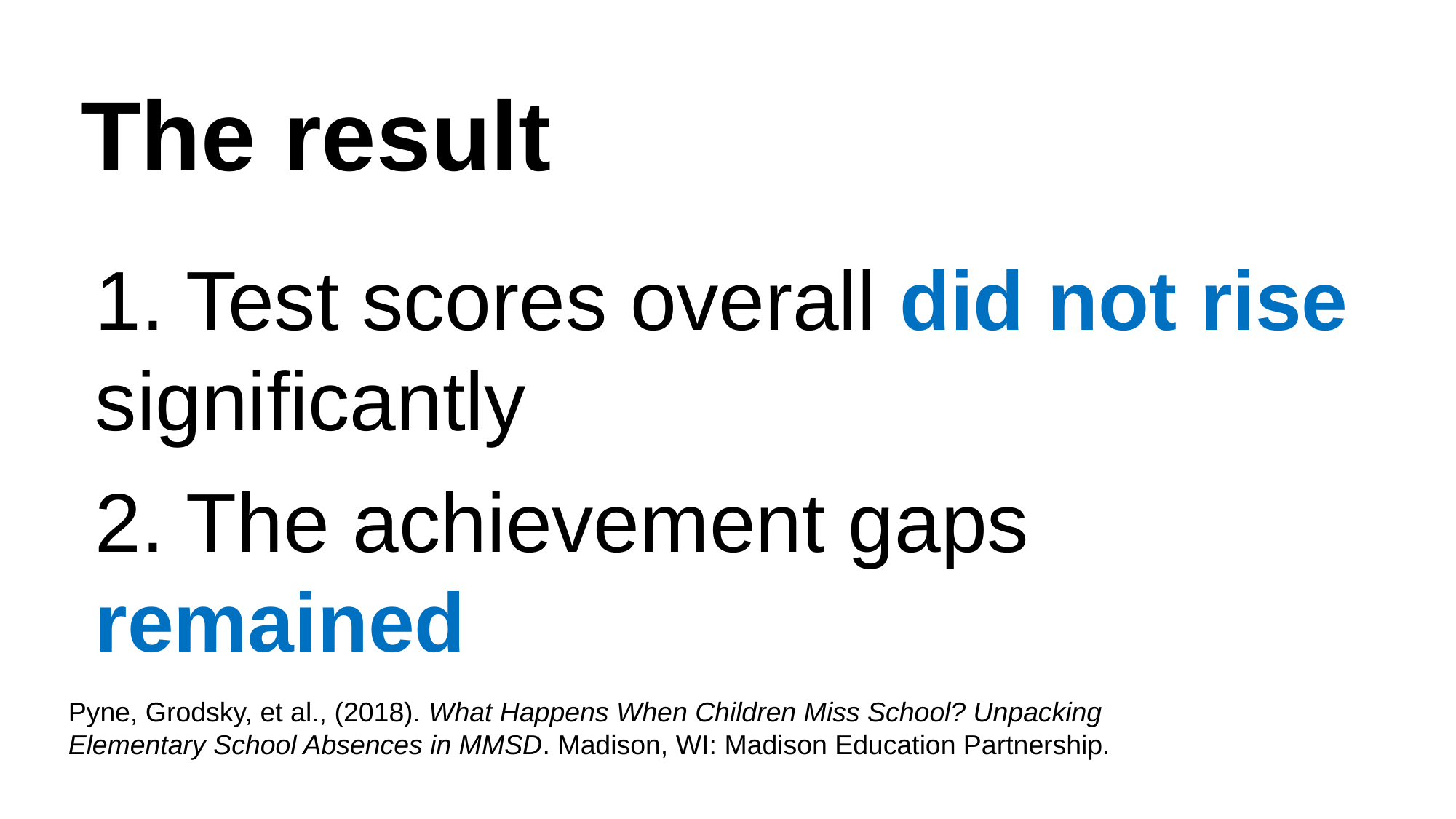

The result
1. Test scores overall did not rise significantly

2. The achievement gaps remained
Pyne, Grodsky, et al., (2018). What Happens When Children Miss School? Unpacking Elementary School Absences in MMSD. Madison, WI: Madison Education Partnership.